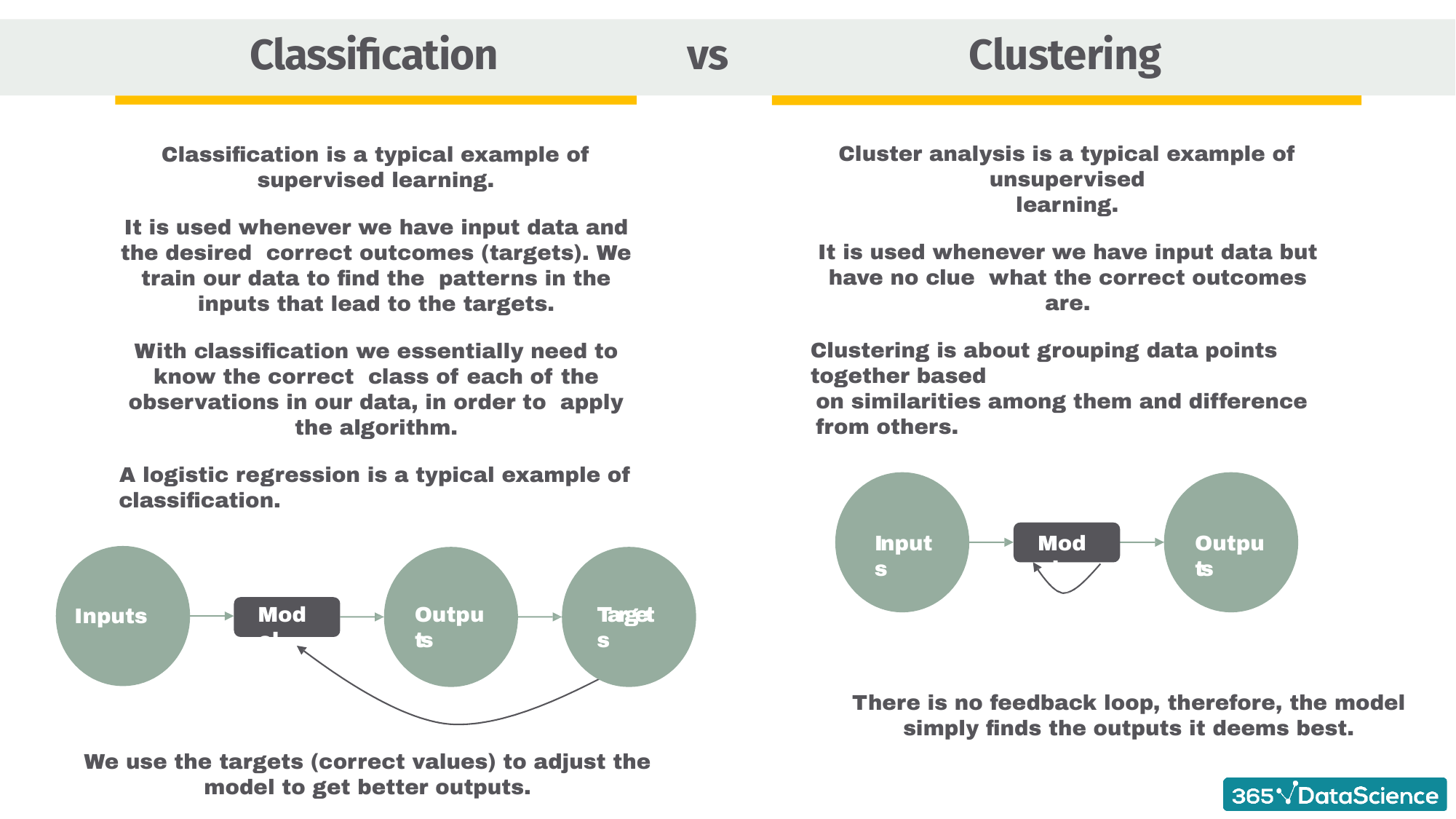

# Classification
vs
Clustering

Cluster analysis is a typical example of unsupervised
learning.

It is used whenever we have input data but have no clue  what the correct outcomes are.

Clustering is about grouping data points together based
on similarities among them and difference from others.
Classification is a typical example of supervised learning.

It is used whenever we have input data and the desired  correct outcomes (targets). We train our data to find the  patterns in the inputs that lead to the targets.

With classification we essentially need to know the correct  class of each of the observations in our data, in order to  apply the algorithm.

A logistic regression is a typical example of classification.

Inputs
Model
Outputs

Model
Outputs
Targets
Inputs

There is no feedback loop, therefore, the model
simply finds the outputs it deems best.
We use the targets (correct values) to adjust the
model to get better outputs.